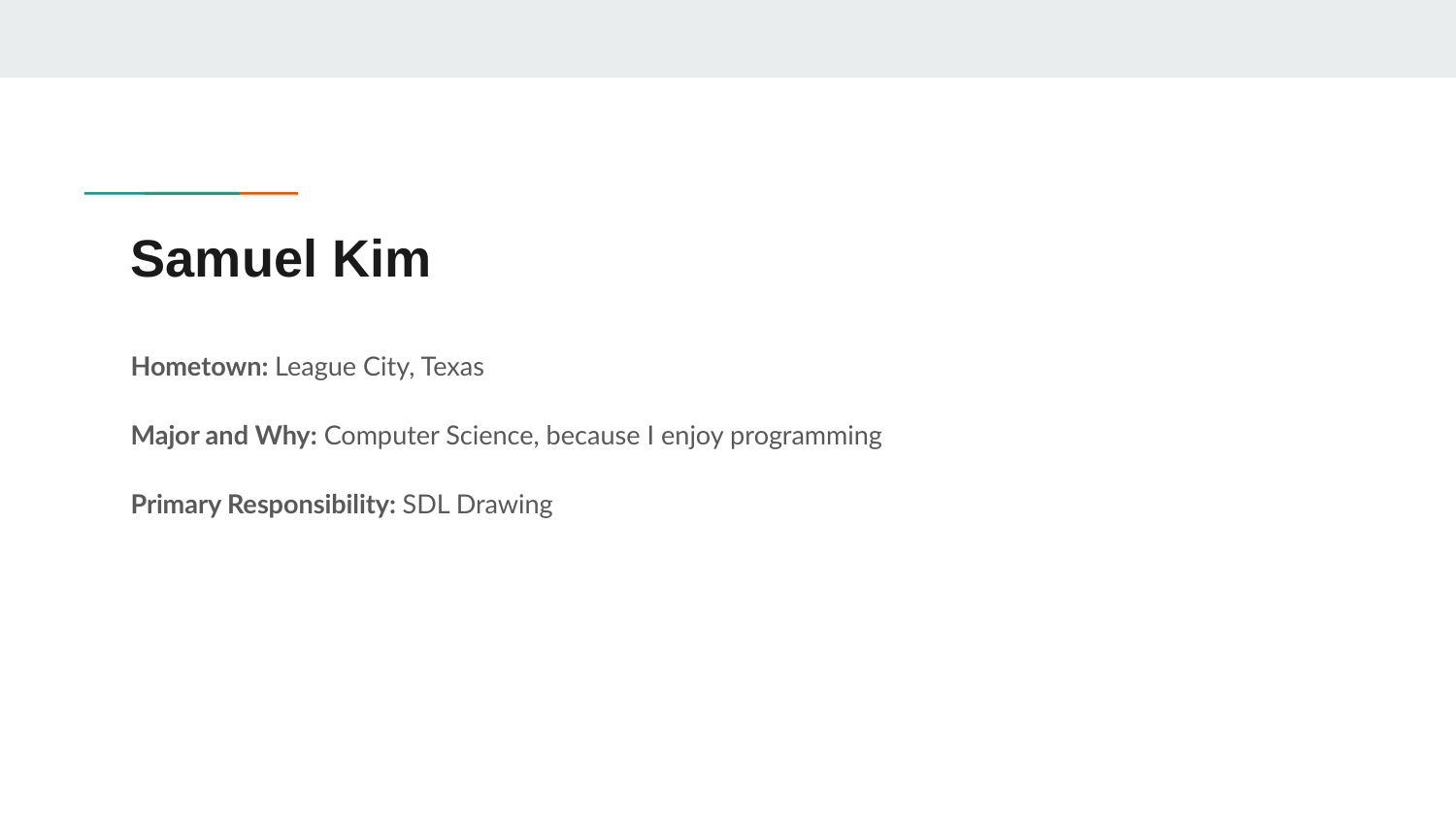

# Samuel Kim
Hometown: League City, Texas
Major and Why: Computer Science, because I enjoy programming
Primary Responsibility: SDL Drawing